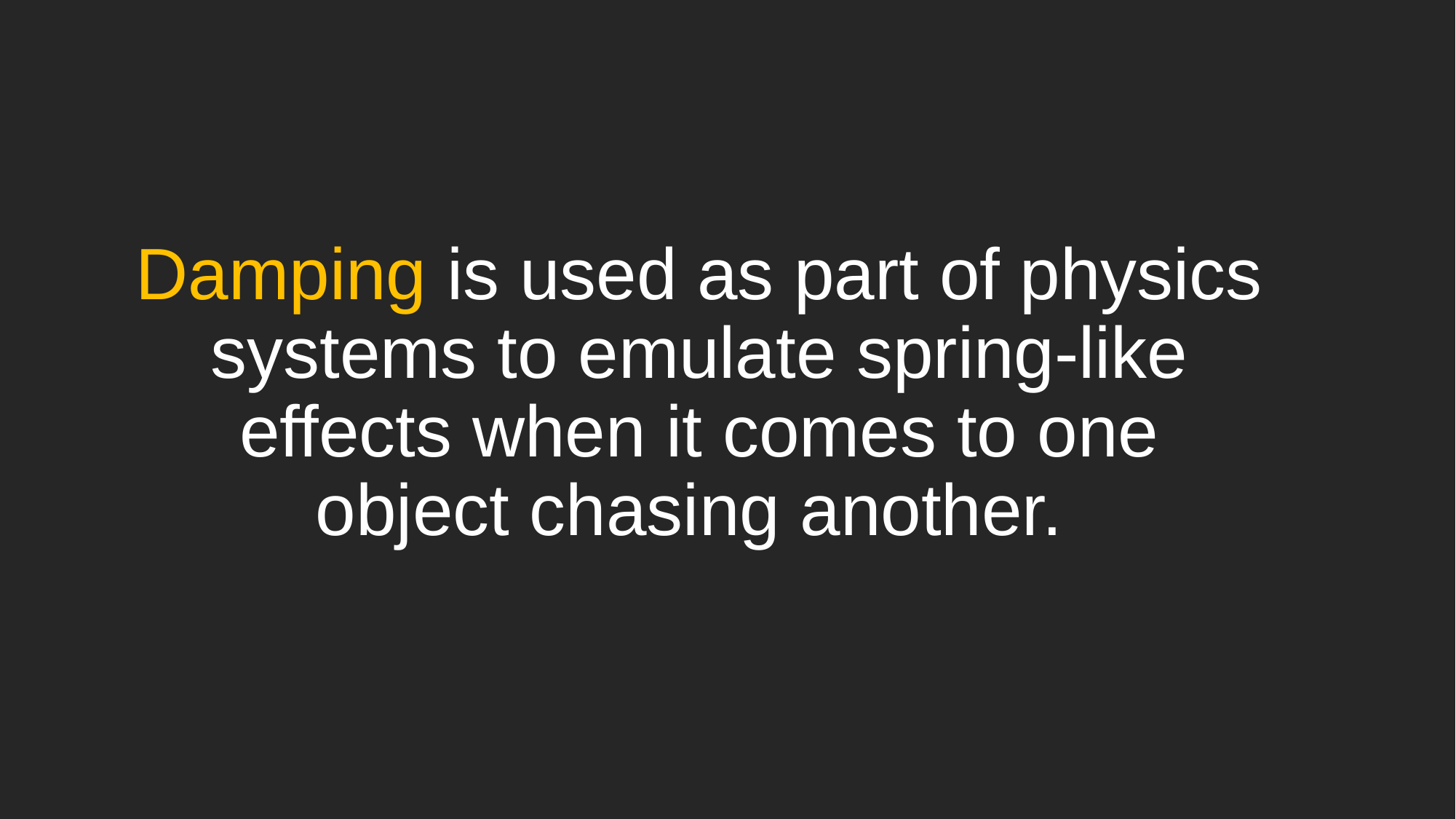

Damping is used as part of physics systems to emulate spring-like effects when it comes to one object chasing another.